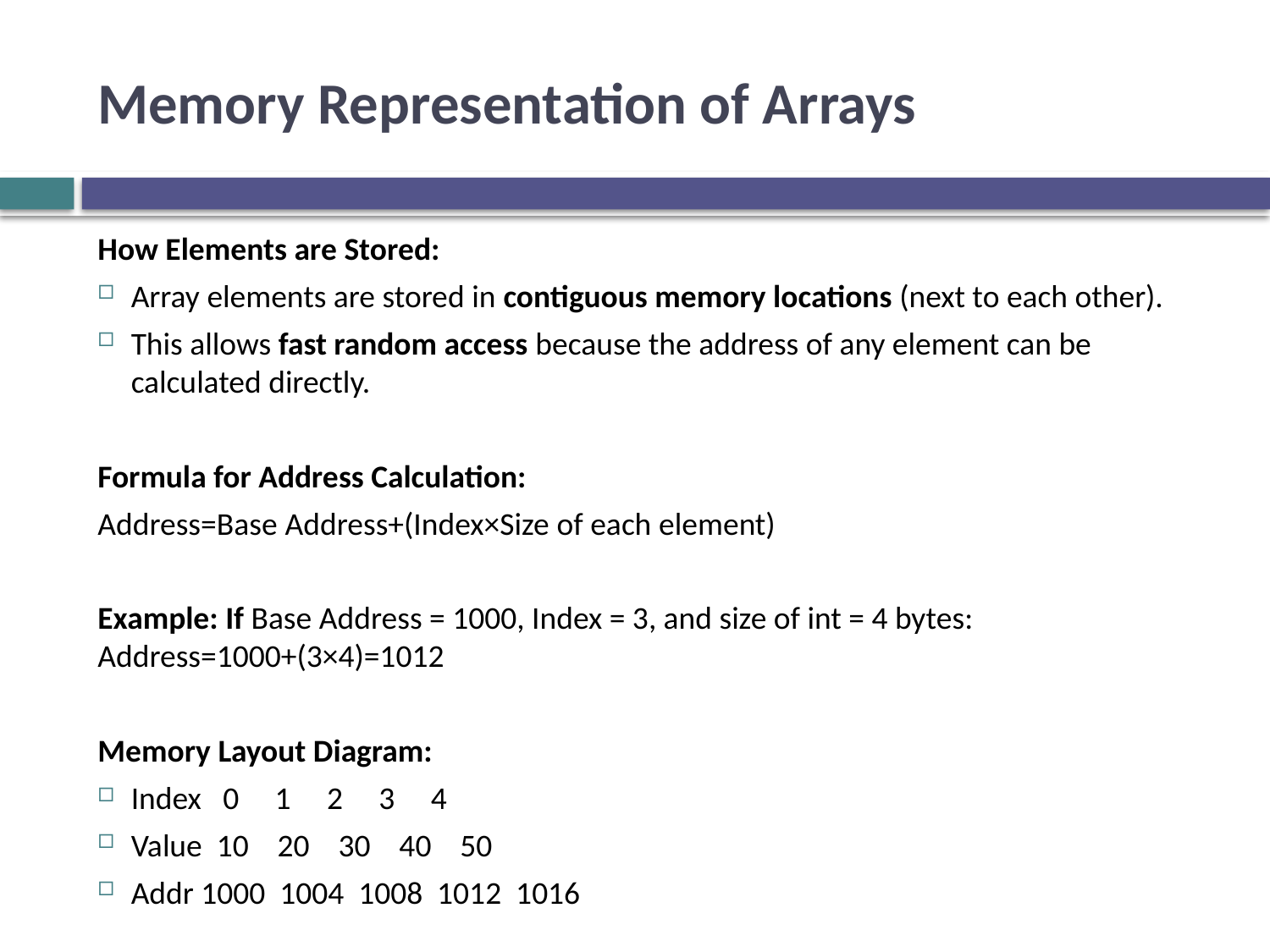

# Memory Representation of Arrays
How Elements are Stored:
Array elements are stored in contiguous memory locations (next to each other).
This allows fast random access because the address of any element can be calculated directly.

Formula for Address Calculation:
Address=Base Address+(Index×Size of each element)

Example: If Base Address = 1000, Index = 3, and size of int = 4 bytes:
Address=1000+(3×4)=1012

Memory Layout Diagram:
Index   0     1     2     3     4
Value  10    20    30    40    50
Addr 1000  1004  1008  1012  1016